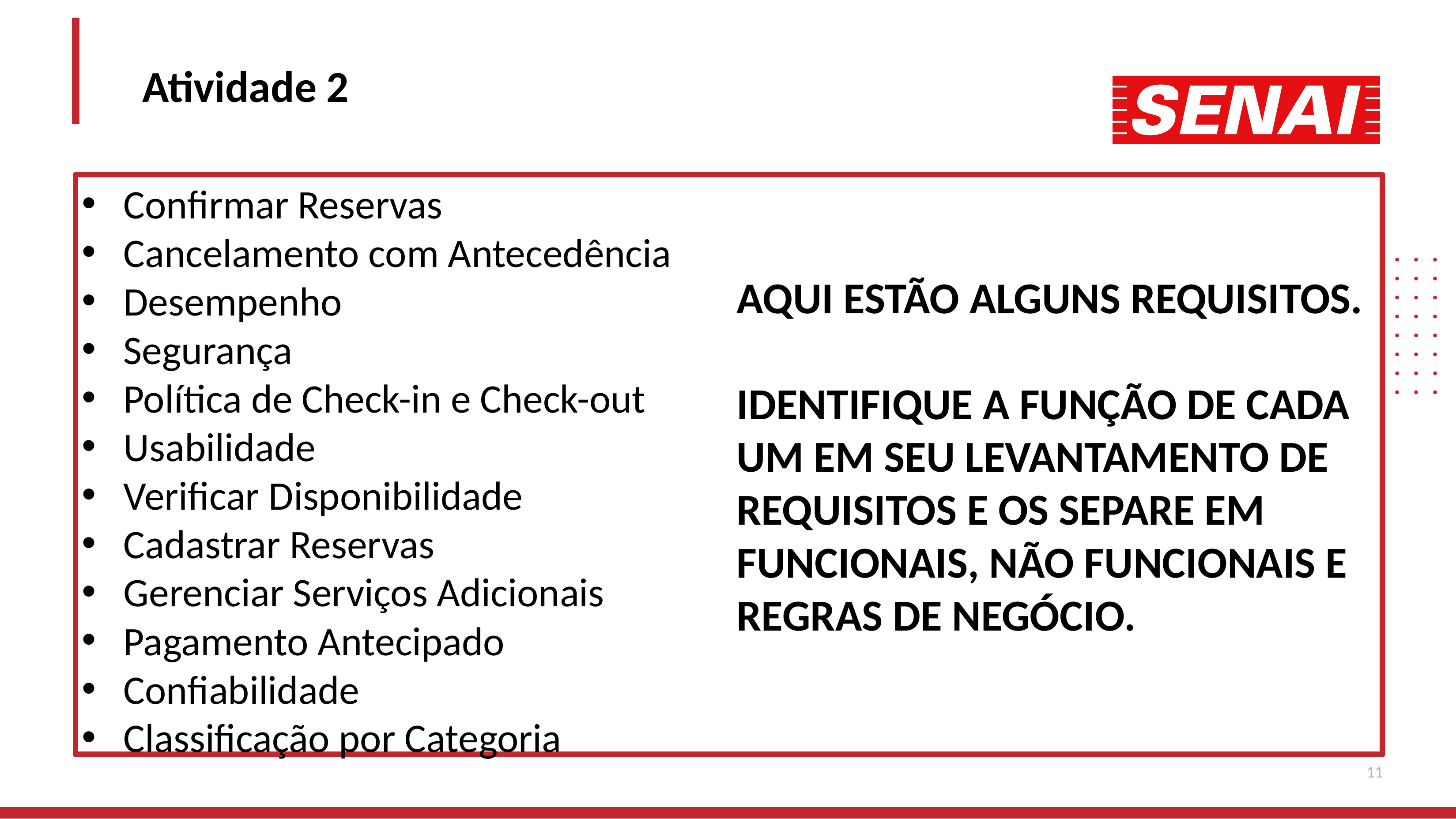

Atividade 2

Confirmar Reservas
Cancelamento com Antecedência
Desempenho
Segurança
Política de Check-in e Check-out
Usabilidade
Verificar Disponibilidade
Cadastrar Reservas
Gerenciar Serviços Adicionais
Pagamento Antecipado
Confiabilidade
Classificação por Categoria

AQUI ESTÃO ALGUNS REQUISITOS.
 
IDENTIFIQUE A FUNÇÃO DE CADA UM EM SEU LEVANTAMENTO DE REQUISITOS E OS SEPARE EM FUNCIONAIS, NÃO FUNCIONAIS E REGRAS DE NEGÓCIO.
11